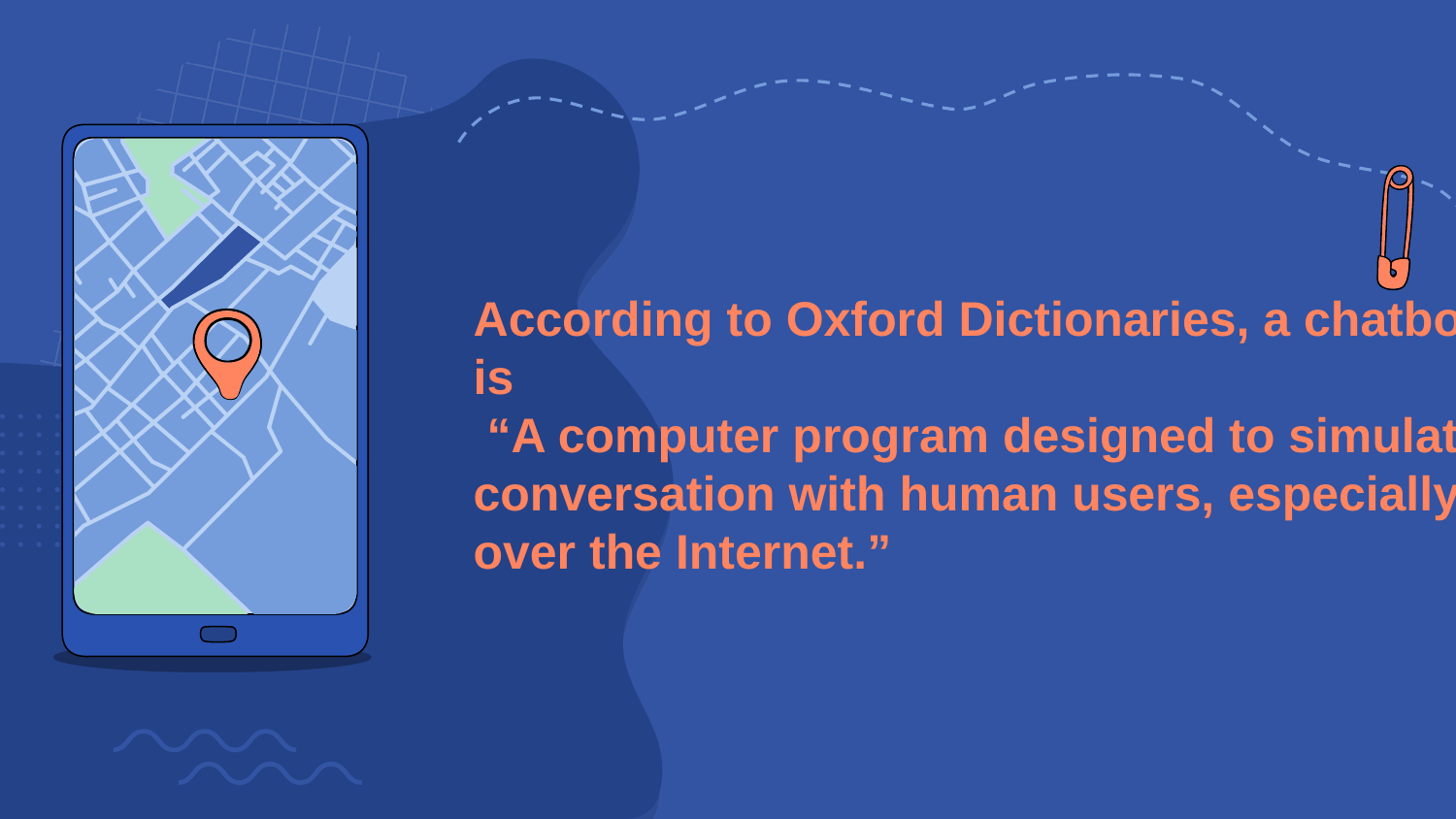

According to Oxford Dictionaries, a chatbot is
 “A computer program designed to simulate conversation with human users, especially over the Internet.”